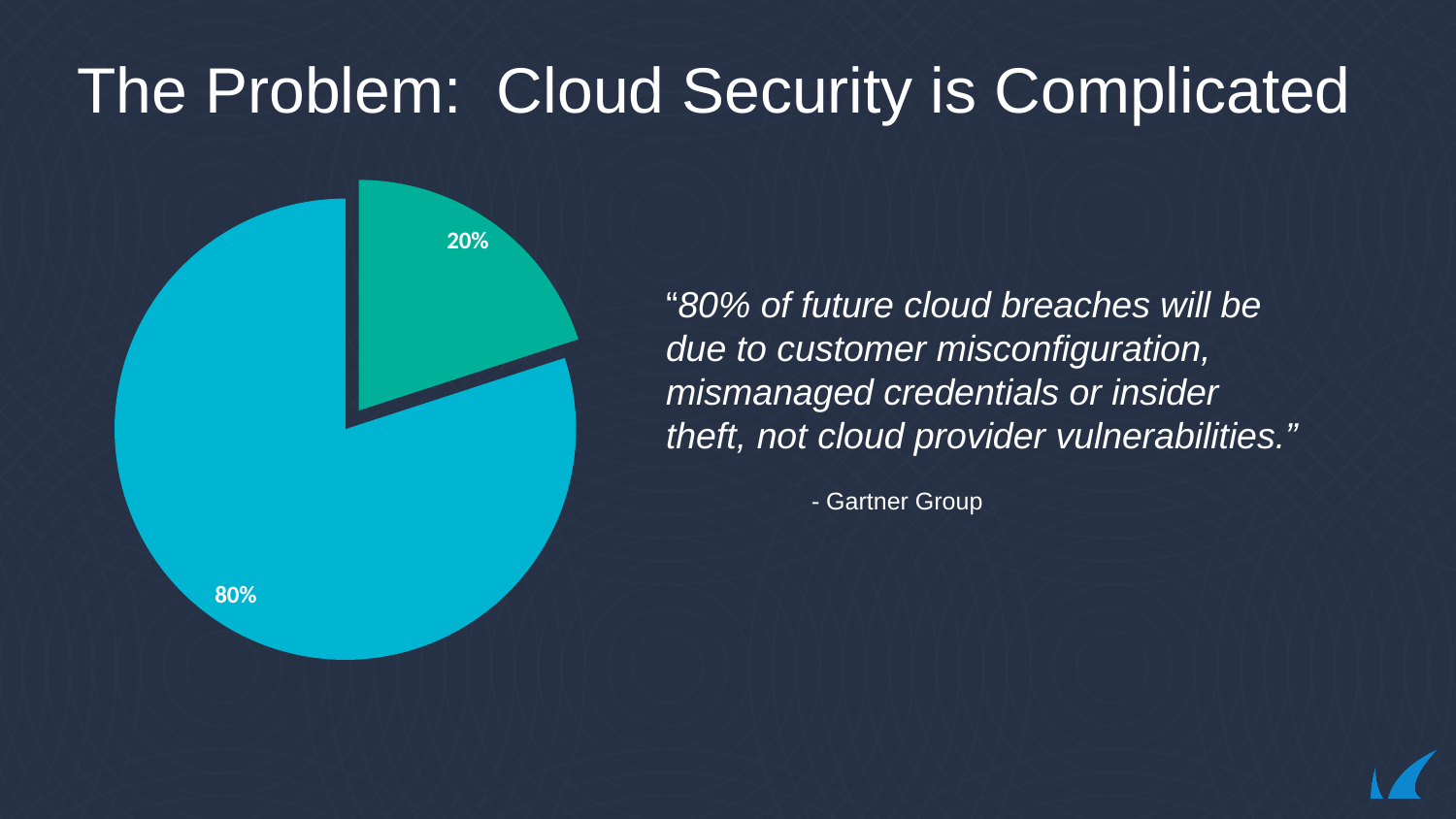

# The Problem:  Cloud Security is Complicated

### Chart

| Category |  2 |
|---|---|
| Protected | 20.0 |
| Unprotected | 80.0 |
“80% of future cloud breaches will be due to customer misconfiguration,
mismanaged credentials or insider theft, not cloud provider vulnerabilities.”
					- Gartner Group